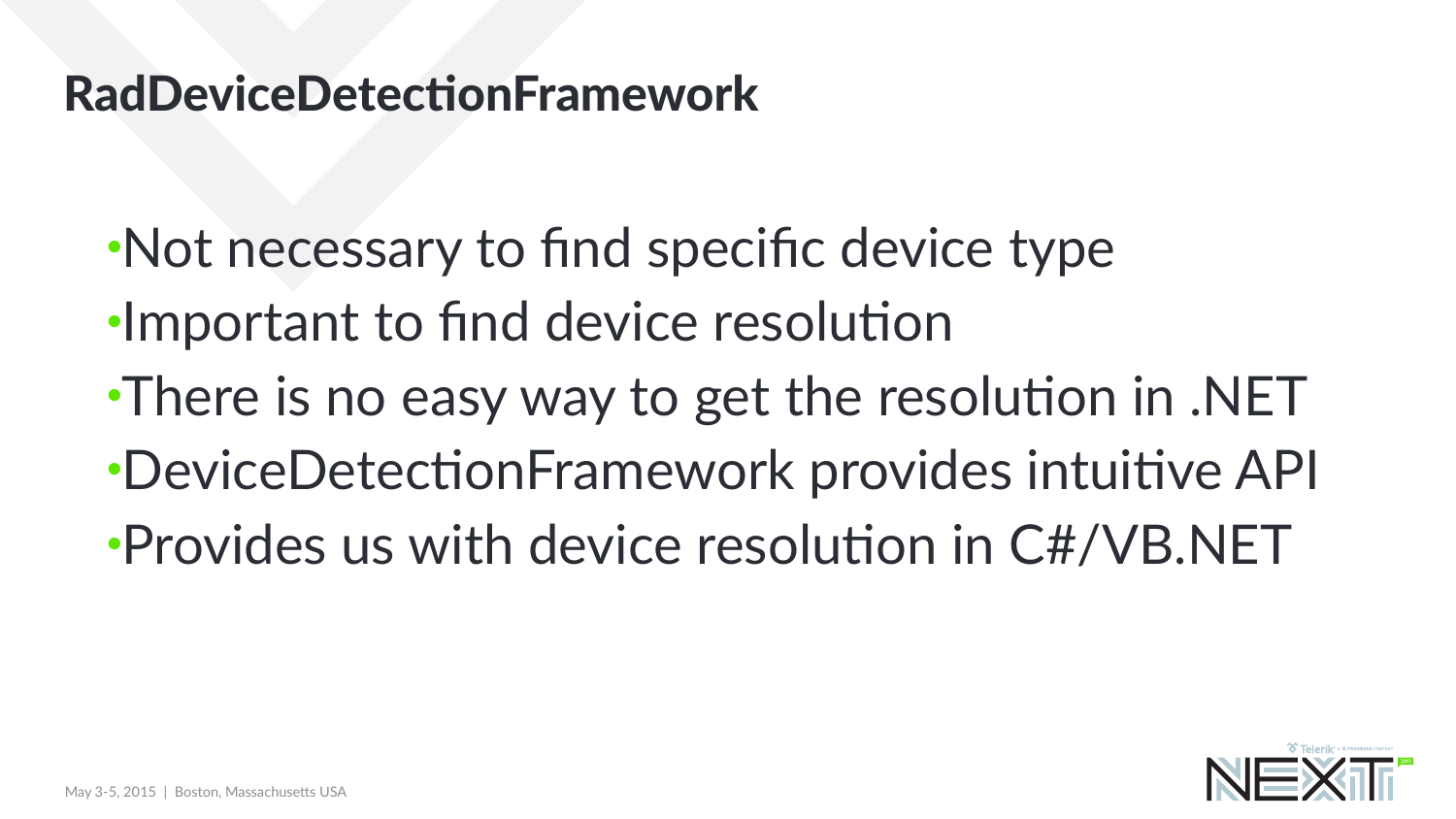

# RadDeviceDetectionFramework
Not necessary to find specific device type
Important to find device resolution
There is no easy way to get the resolution in .NET
DeviceDetectionFramework provides intuitive API
Provides us with device resolution in C#/VB.NET